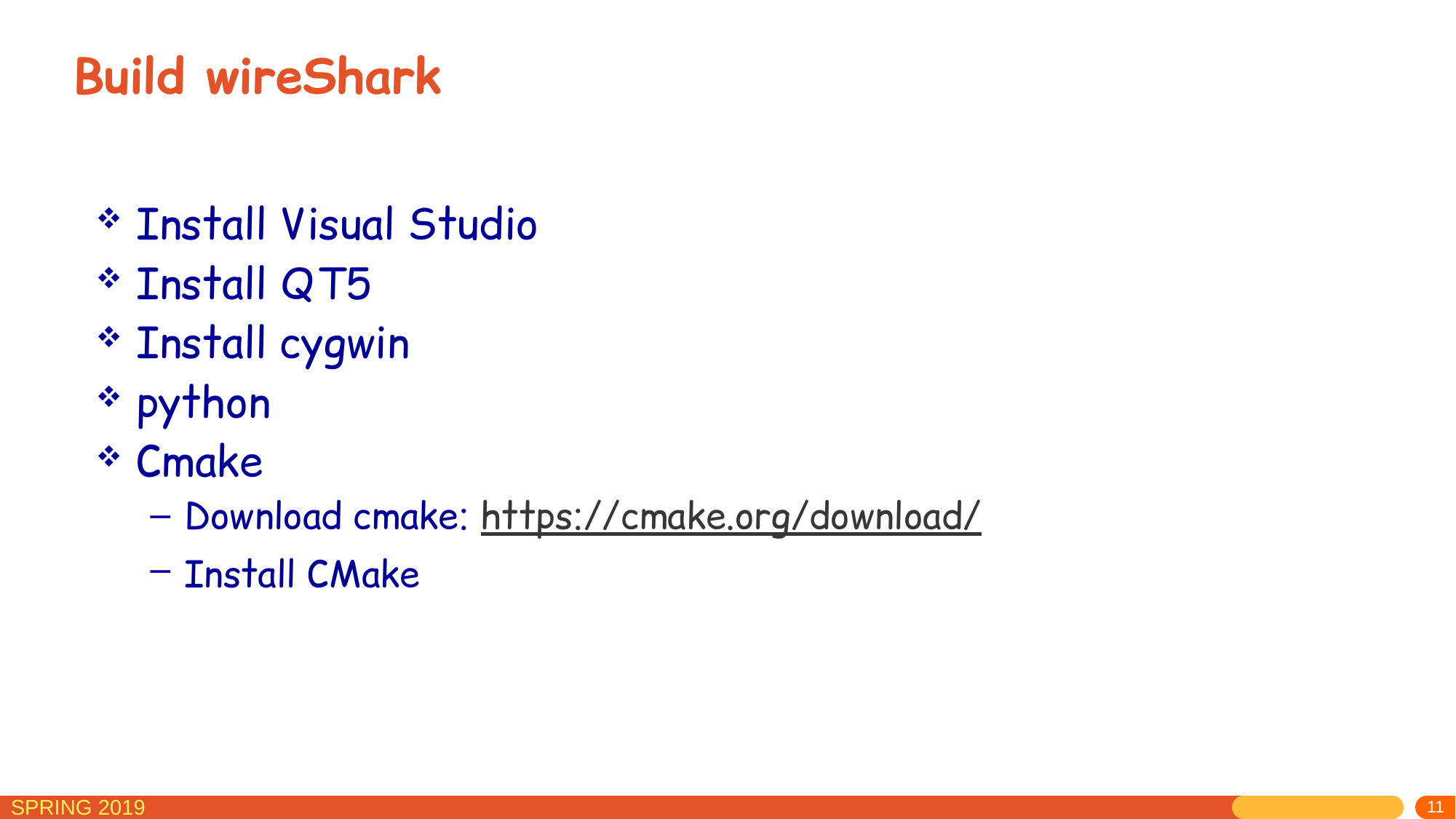

# Build wireShark
Install Visual Studio
Install QT5
Install cygwin
python
Cmake
Download cmake: https://cmake.org/download/
Install CMake